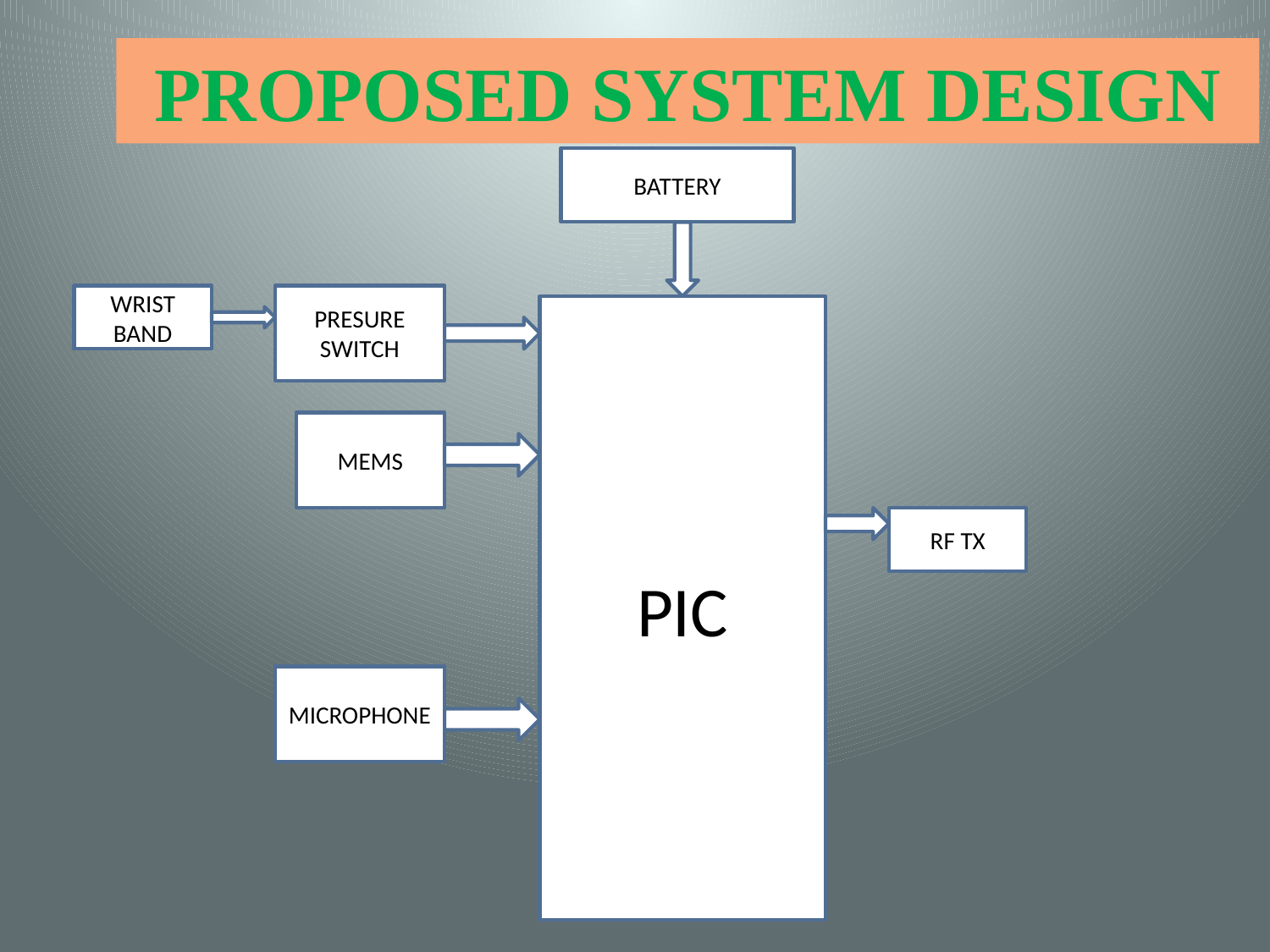

# PROPOSED SYSTEM DESIGN
BATTERY

WRIST BAND
PRESURE SWITCH
PIC

MEMS

RF TX
MICROPHONE